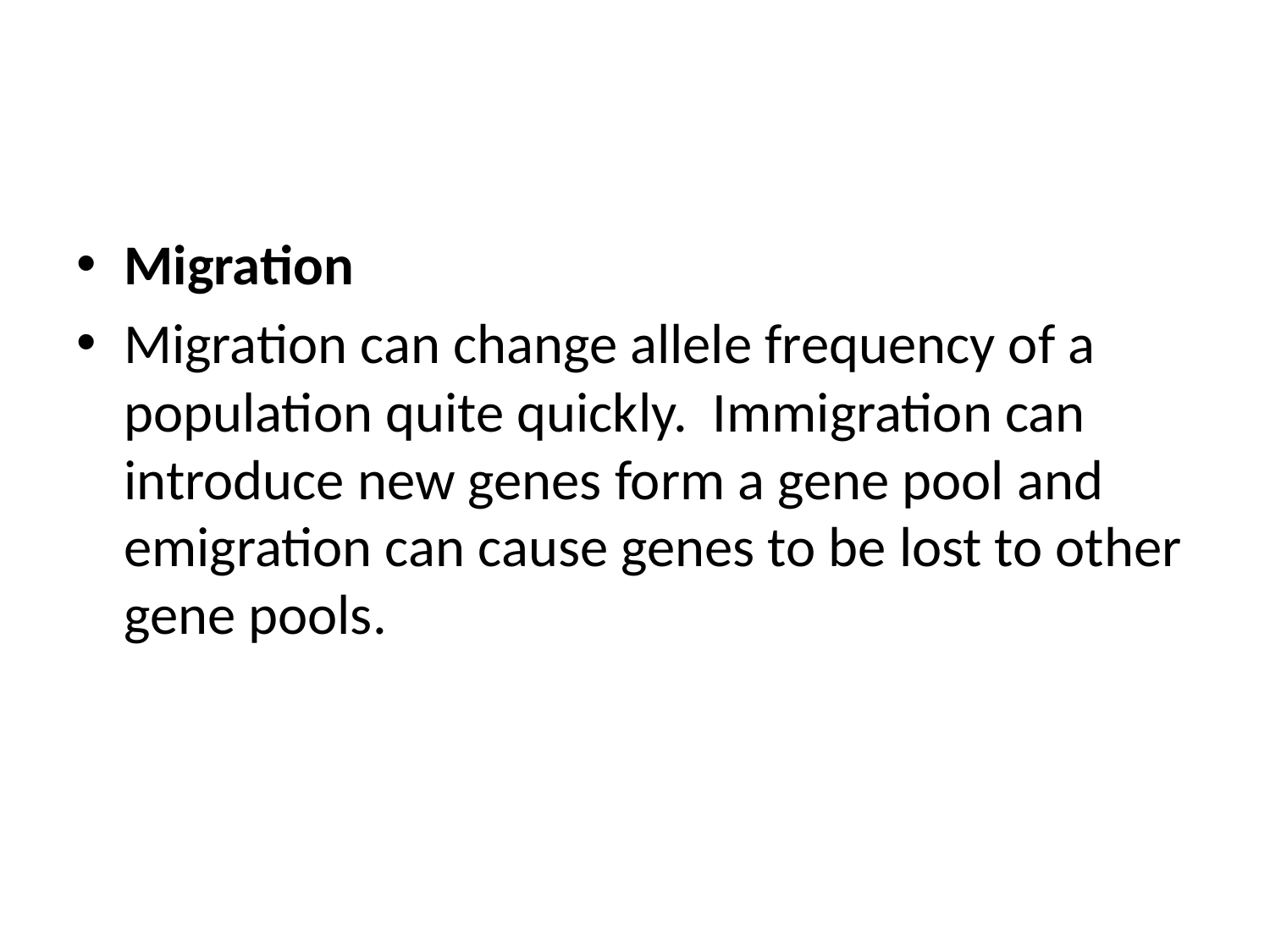

#
Migration
Migration can change allele frequency of a population quite quickly.  Immigration can introduce new genes form a gene pool and emigration can cause genes to be lost to other gene pools.